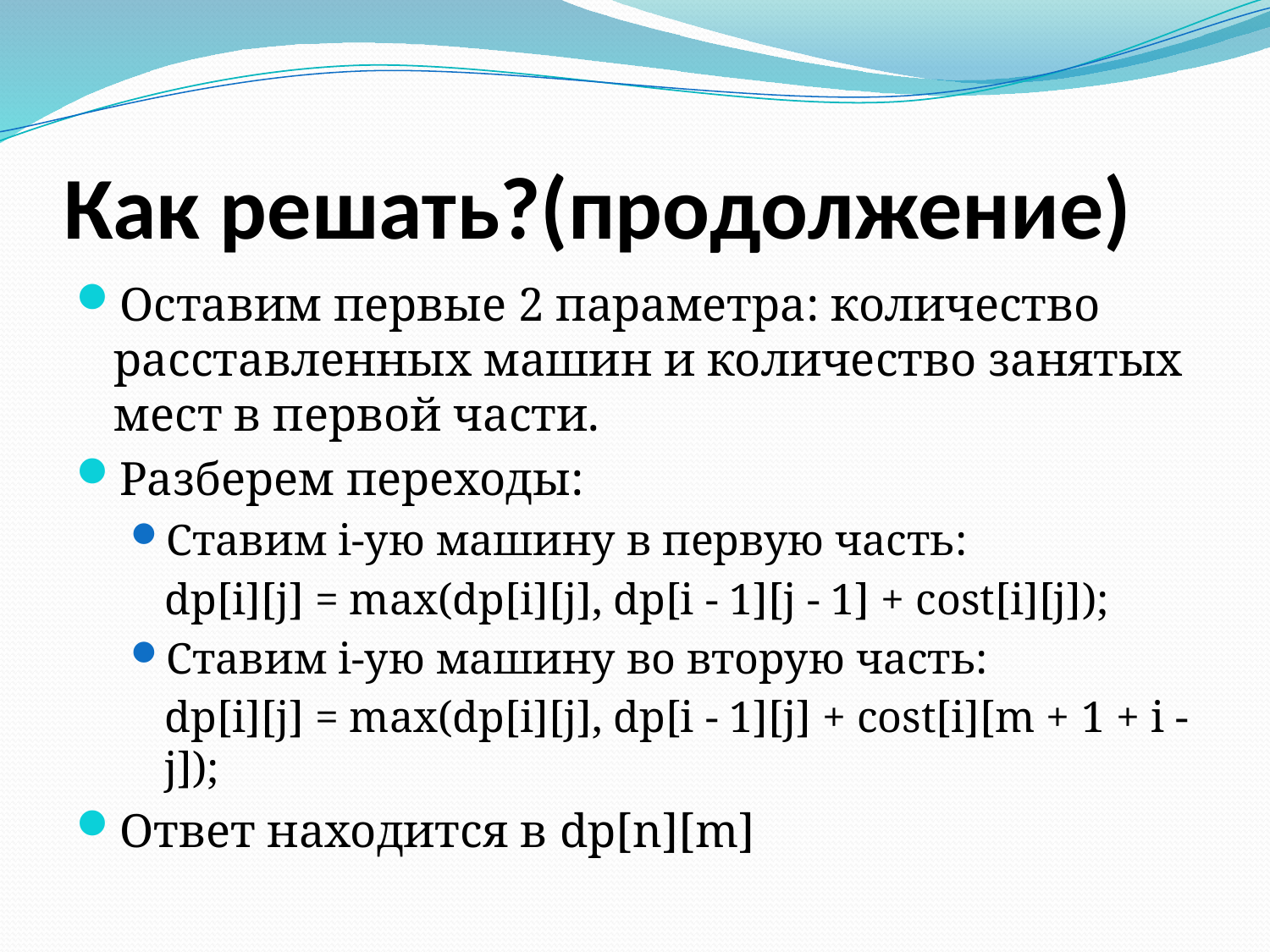

# Как решать?(продолжение)
Оставим первые 2 параметра: количество расставленных машин и количество занятых мест в первой части.
Разберем переходы:
Ставим i-ую машину в первую часть:
	dp[i][j] = max(dp[i][j], dp[i - 1][j - 1] + cost[i][j]);
Ставим i-ую машину во вторую часть:
	dp[i][j] = max(dp[i][j], dp[i - 1][j] + cost[i][m + 1 + i - j]);
Ответ находится в dp[n][m]